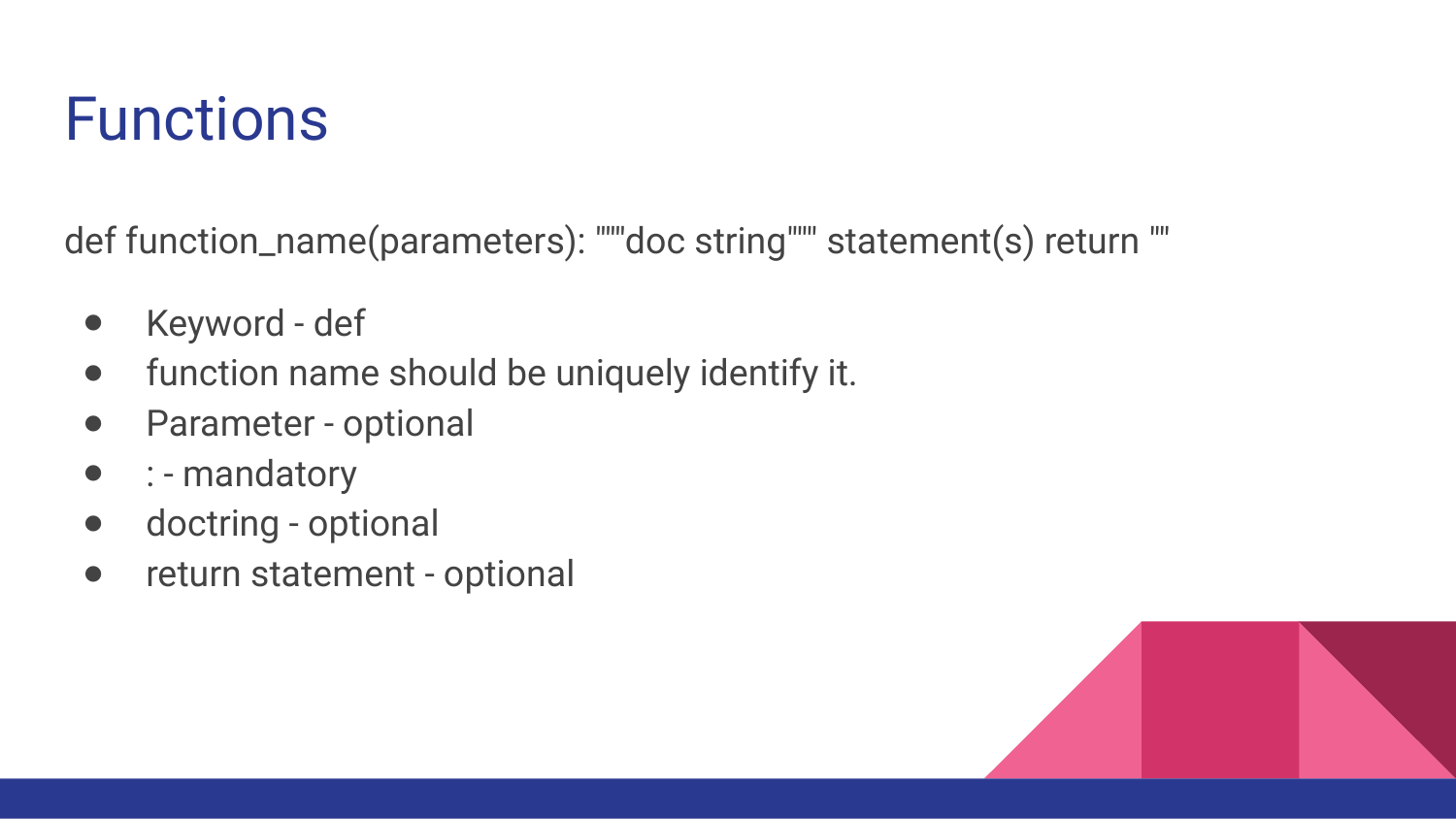

# Functions
def function_name(parameters): """doc string""" statement(s) return ""
 Keyword - def
 function name should be uniquely identify it.
 Parameter - optional
 : - mandatory
 doctring - optional
 return statement - optional